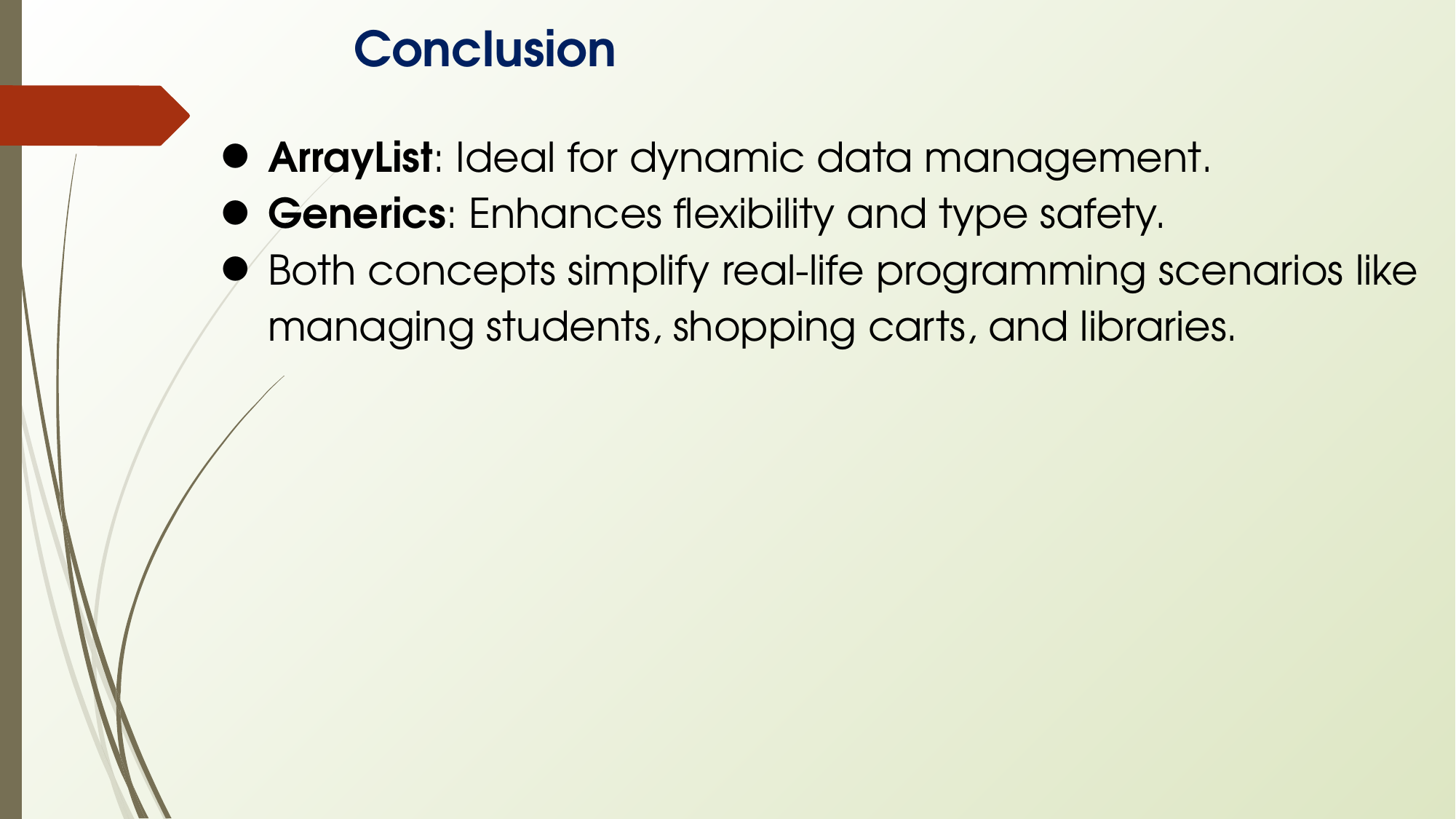

Conclusion

ArrayList: Ideal for dynamic data management.
Generics: Enhances flexibility and type safety.
Both concepts simplify real-life programming scenarios like managing students, shopping carts, and libraries.